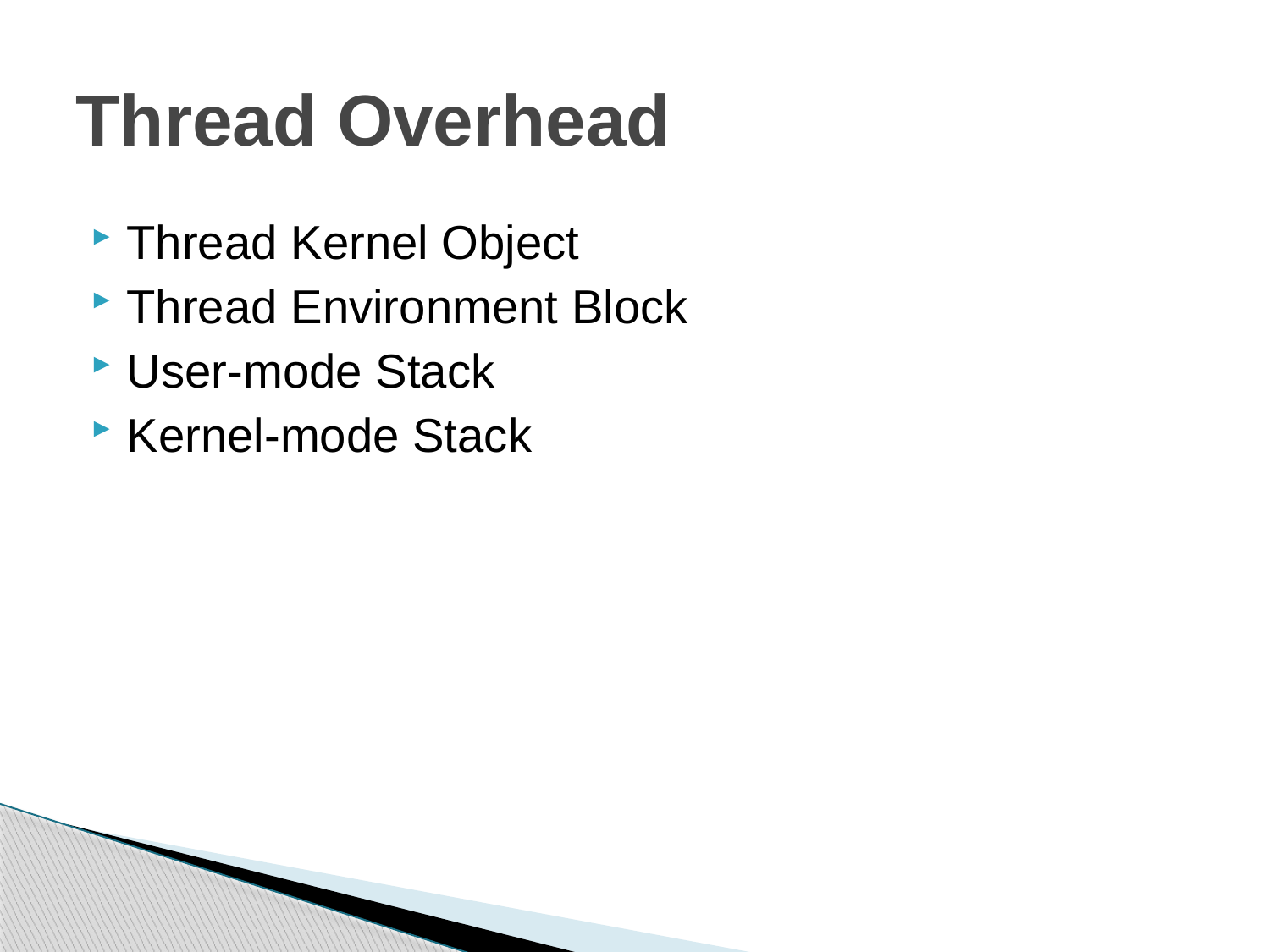

# Thread Overhead
Thread Kernel Object
Thread Environment Block
User-mode Stack
Kernel-mode Stack